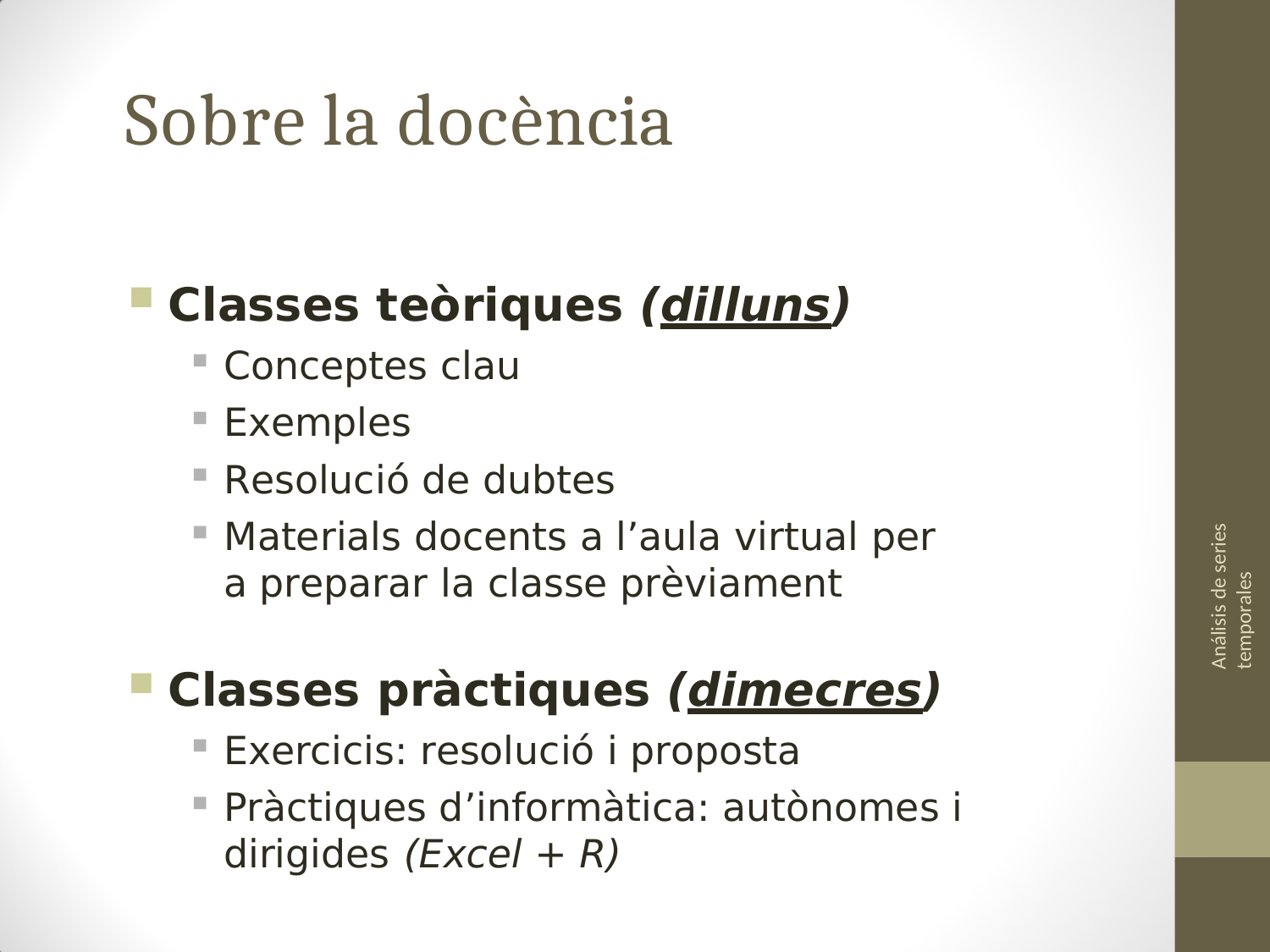

# Sobre la docència
Classes teòriques (dilluns)

Conceptes clau

Exemples

Resolució de dubtes

Materials docents a l’aula virtual per a preparar la classe prèviament

Classes pràctiques (dimecres)

Exercicis: resolució i proposta

Pràctiques d’informàtica: autònomes i
dirigides (Excel + R)
Análisis de series temporales